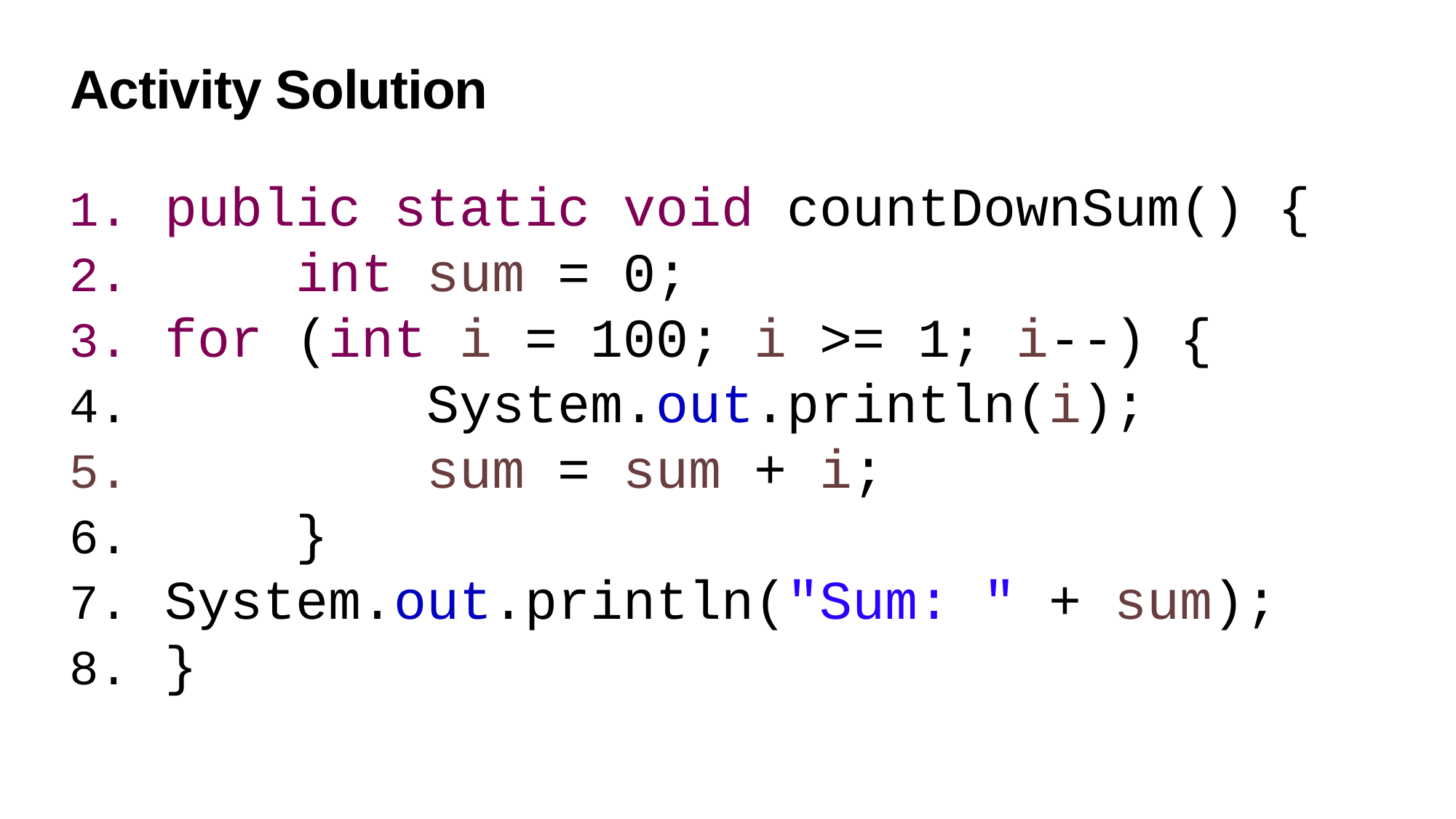

# Activity Solution
public static void countDownSum() {
    int sum = 0;
for (int i = 100; i >= 1; i--) {
        System.out.println(i);
        sum = sum + i;
    }
System.out.println("Sum: " + sum);
}